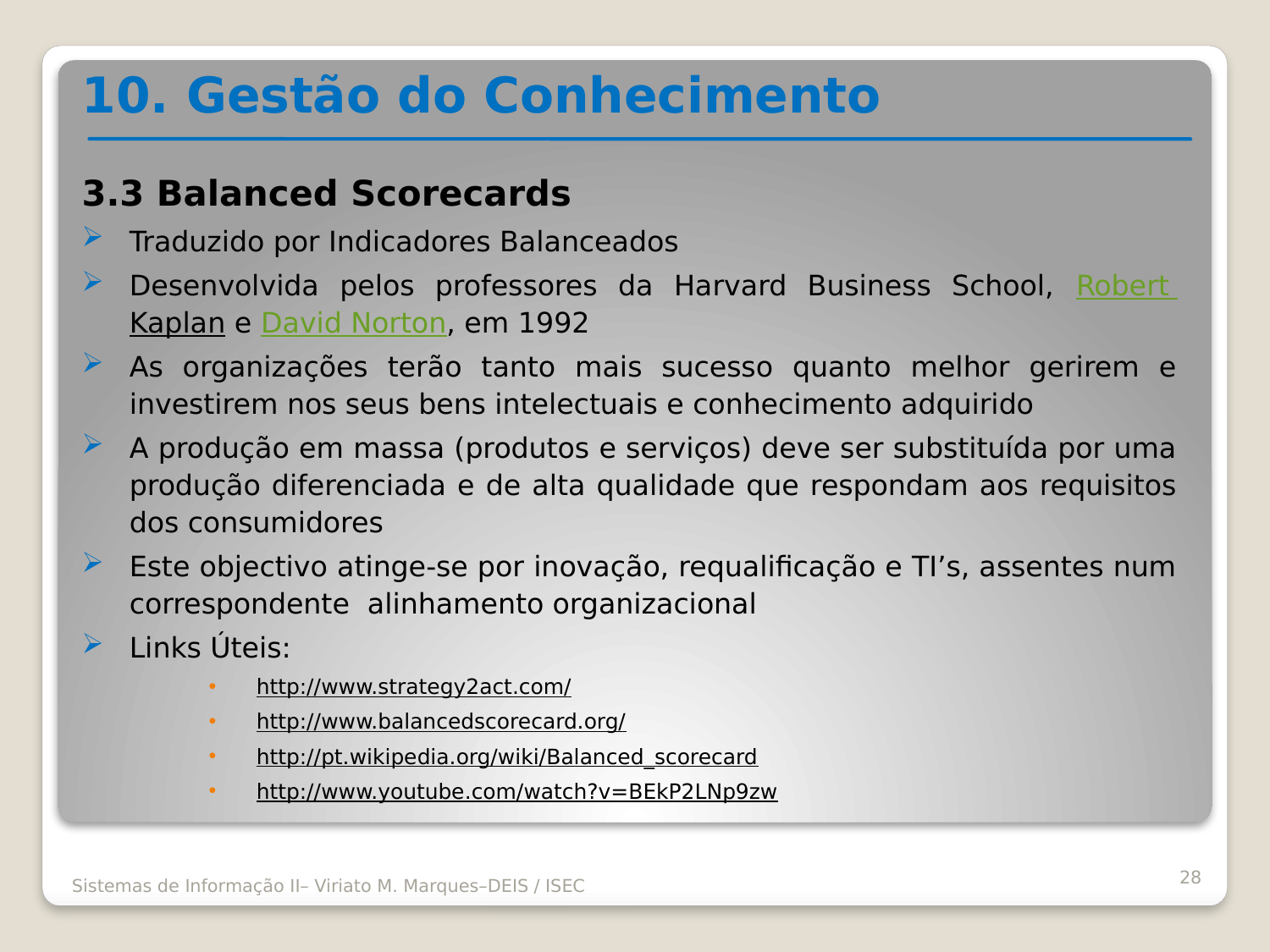

10. Gestão do Conhecimento
3.3 Balanced Scorecards
Traduzido por Indicadores Balanceados
Desenvolvida pelos professores da Harvard Business School, Robert Kaplan e David Norton, em 1992
As organizações terão tanto mais sucesso quanto melhor gerirem e investirem nos seus bens intelectuais e conhecimento adquirido
A produção em massa (produtos e serviços) deve ser substituída por uma produção diferenciada e de alta qualidade que respondam aos requisitos dos consumidores
Este objectivo atinge-se por inovação, requalificação e TI’s, assentes num correspondente  alinhamento organizacional
Links Úteis:
http://www.strategy2act.com/
http://www.balancedscorecard.org/
http://pt.wikipedia.org/wiki/Balanced_scorecard
http://www.youtube.com/watch?v=BEkP2LNp9zw

28
Sistemas de Informação II– Viriato M. Marques–DEIS / ISEC